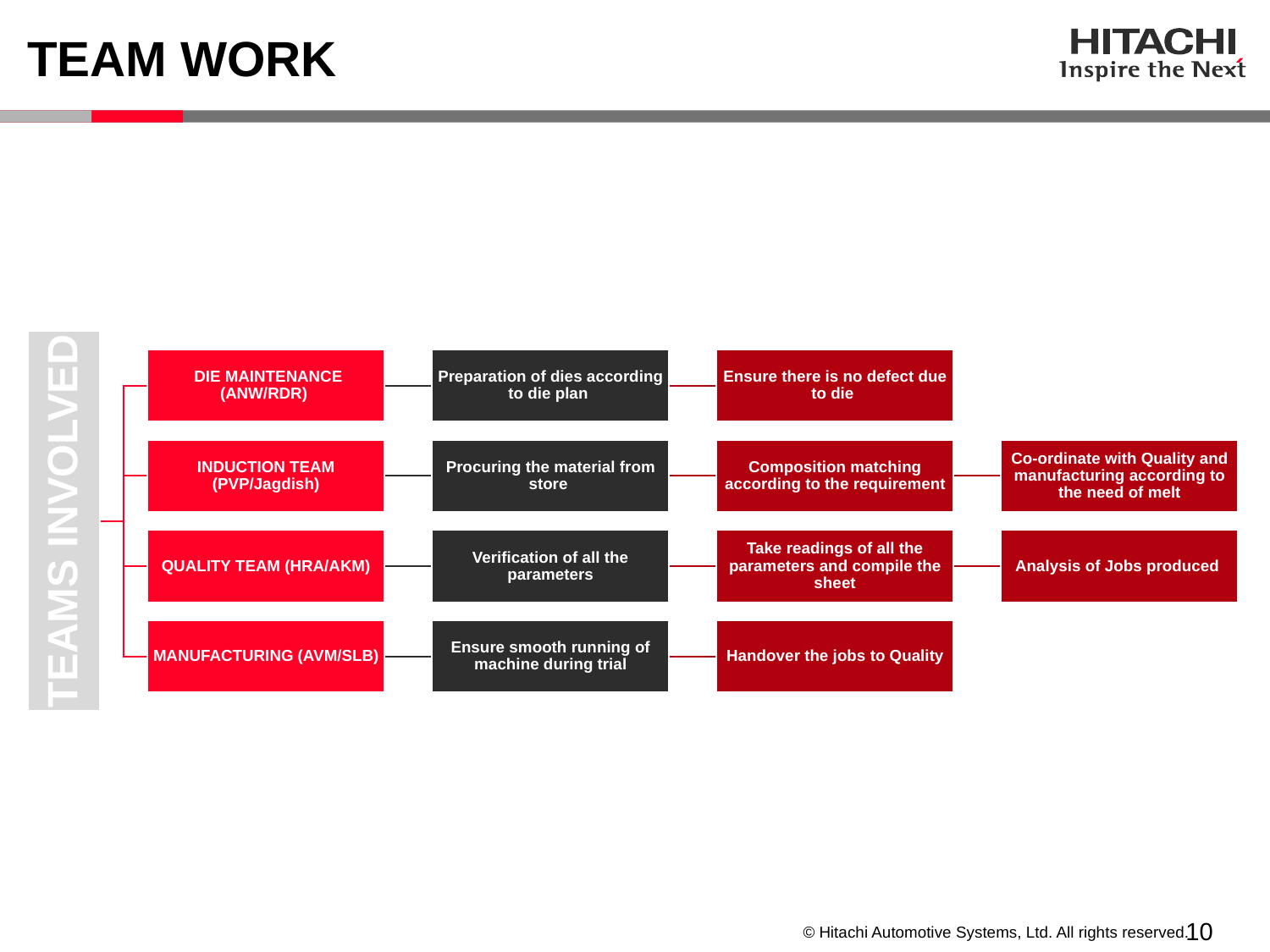

# TEAM WORK

TEAMS INVOLVED
 DIE MAINTENANCE (ANW/RDR)
Preparation of dies according to die plan
Ensure there is no defect due to die
INDUCTION TEAM (PVP/Jagdish)
Procuring the material from store
Composition matching according to the requirement
Co-ordinate with Quality and manufacturing according to the need of melt
QUALITY TEAM (HRA/AKM)
Verification of all the parameters
Take readings of all the parameters and compile the sheet
Analysis of Jobs produced
MANUFACTURING (AVM/SLB)
Ensure smooth running of machine during trial
 Handover the jobs to Quality